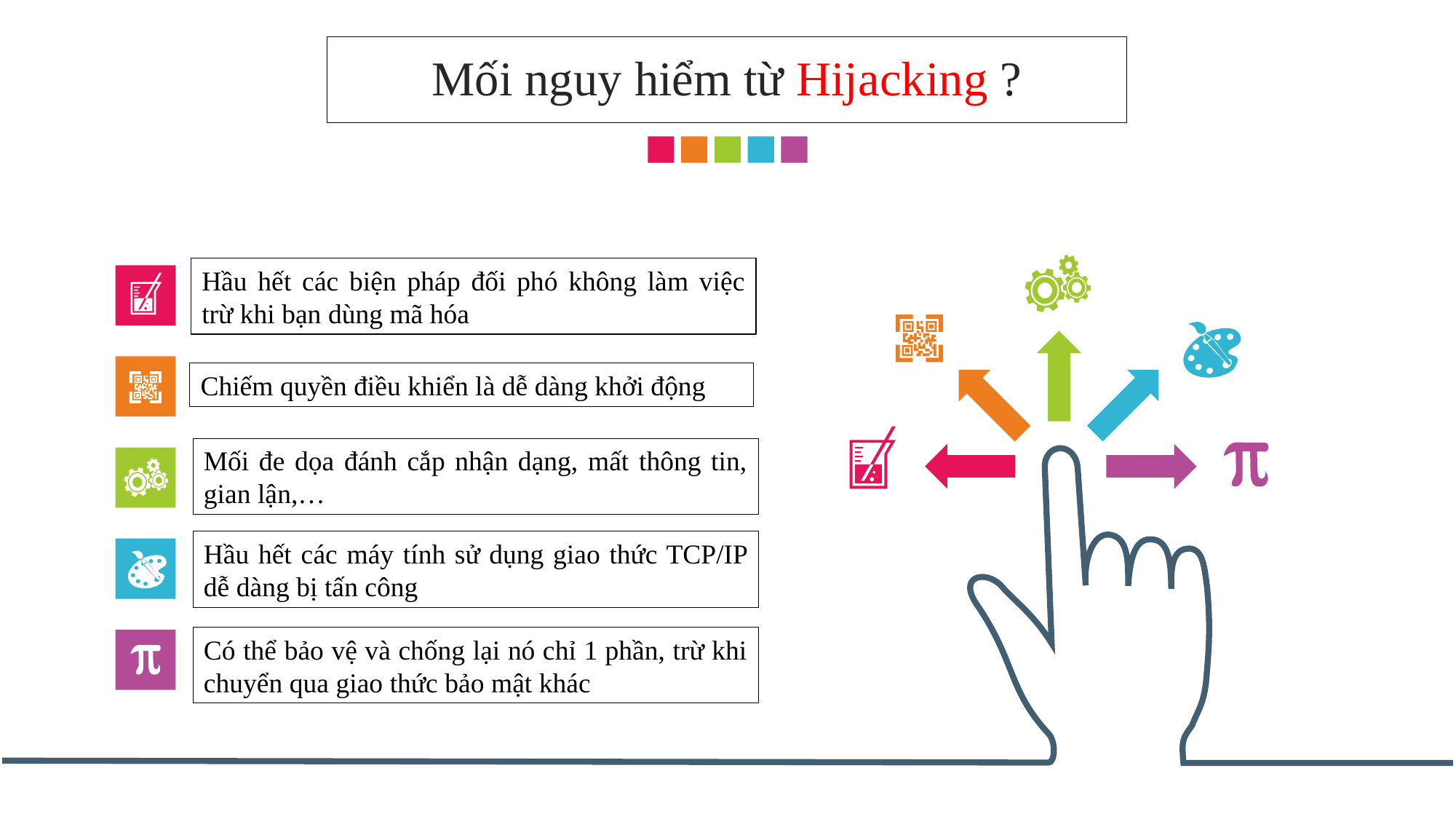

Mối nguy hiểm từ Hijacking ?

Hầu hết các biện pháp đối phó không làm việc trừ khi bạn dùng mã hóa

Chiếm quyền điều khiển là dễ dàng khởi động

Mối đe dọa đánh cắp nhận dạng, mất thông tin, gian lận,…

Hầu hết các máy tính sử dụng giao thức TCP/IP dễ dàng bị tấn công

Có thể bảo vệ và chống lại nó chỉ 1 phần, trừ khi chuyển qua giao thức bảo mật khác